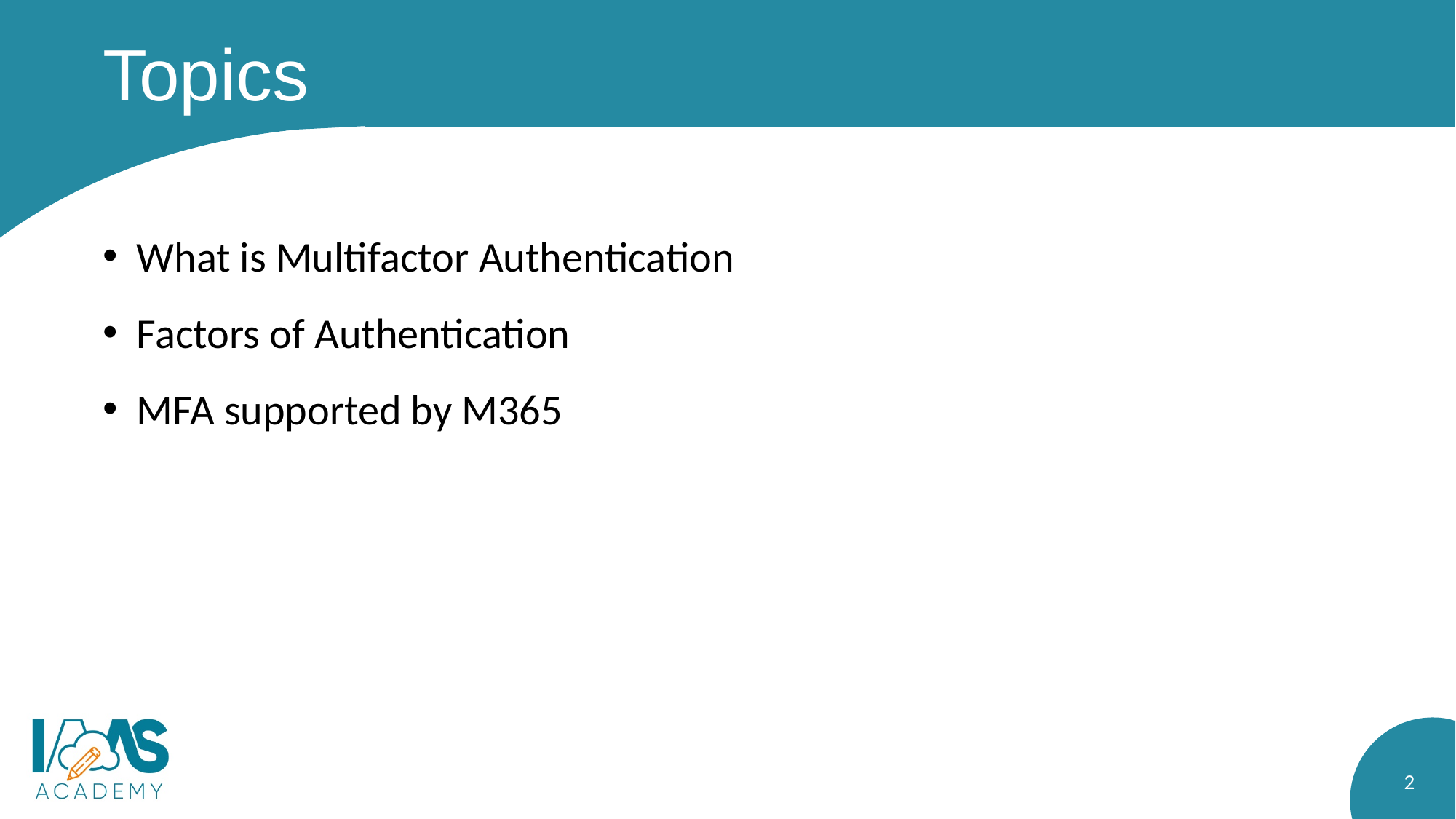

# Topics
What is Multifactor Authentication
Factors of Authentication
MFA supported by M365

2